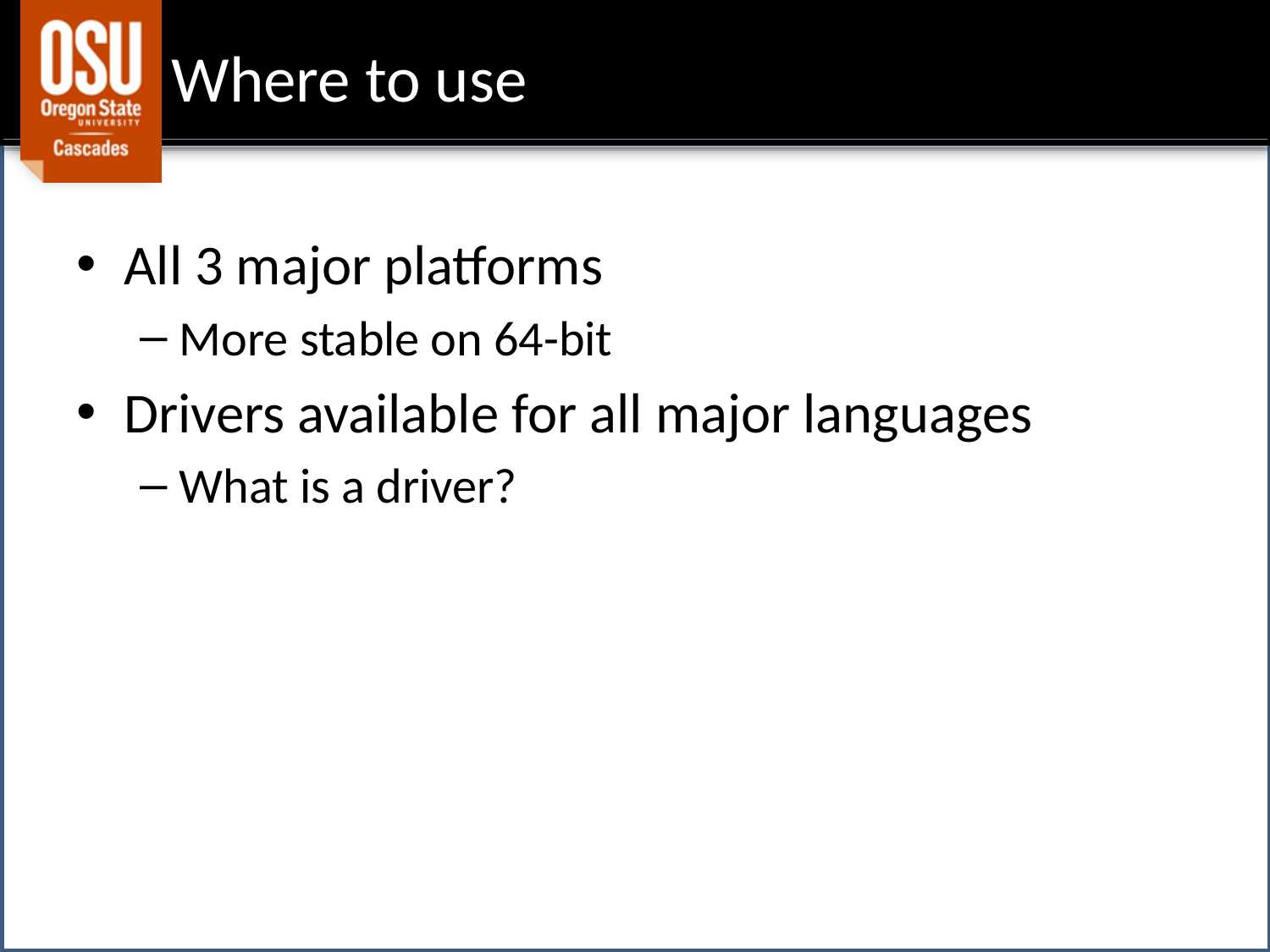

# Where to use
All 3 major platforms
More stable on 64-bit
Drivers available for all major languages
What is a driver?